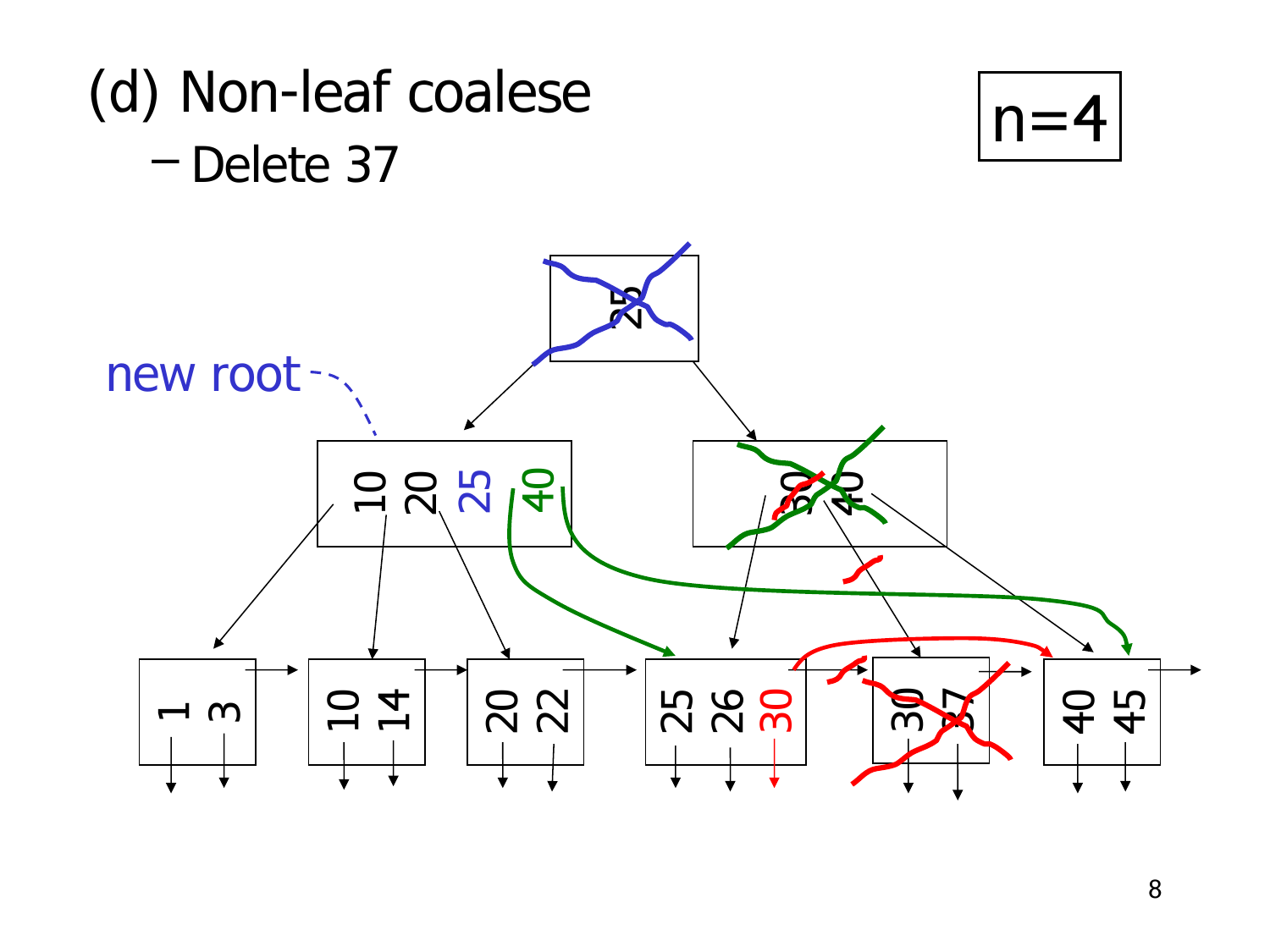

(d) Non-leaf coalese
Delete 37
n=4
25

new root

25

10
20

30
40

40

30

25
26

30
37
1
3
10
14
20
22
40
45

8